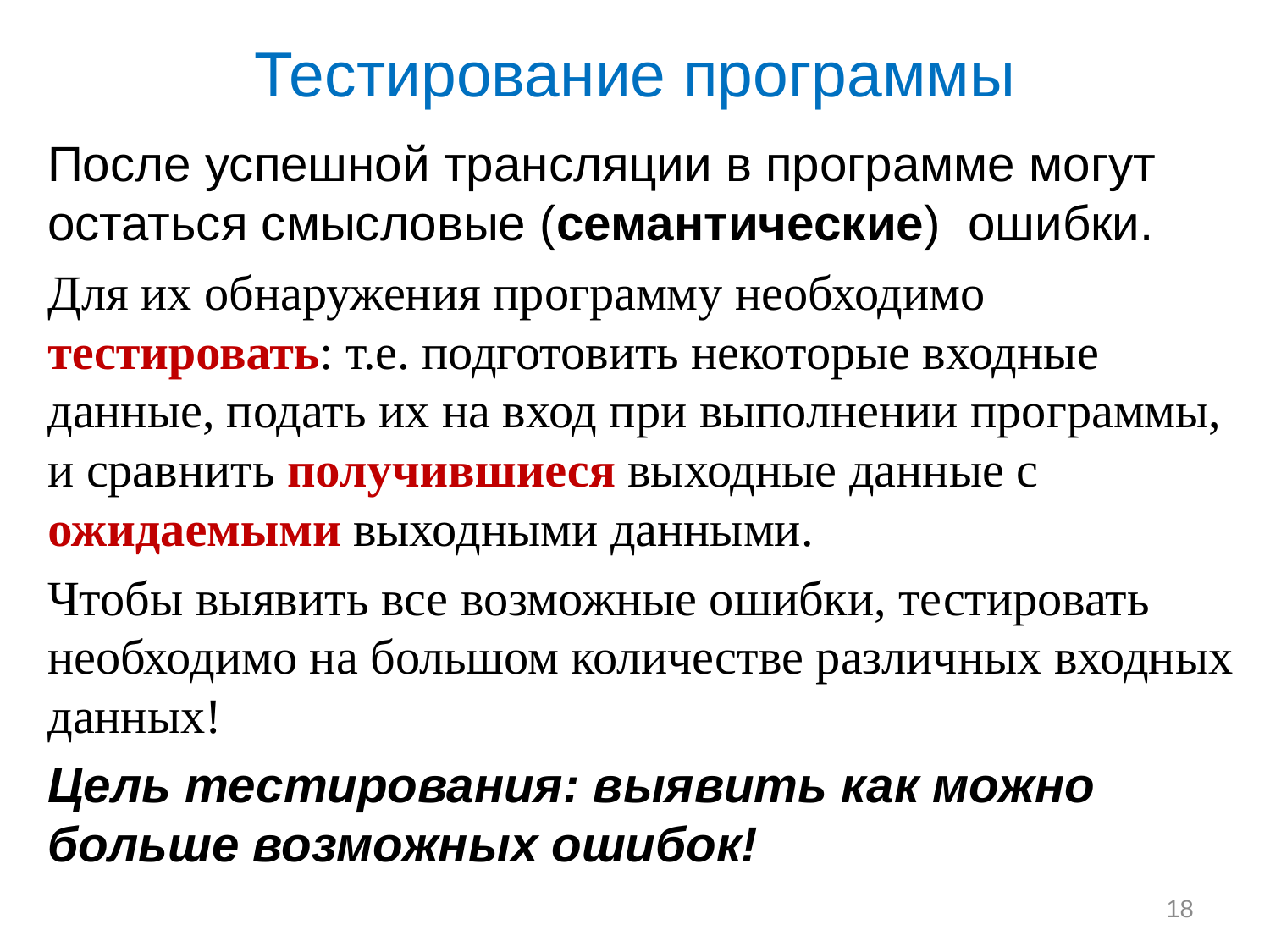

# Тестирование программы
После успешной трансляции в программе могут остаться смысловые (семантические)  ошибки.
Для их обнаружения программу необходимо тестировать: т.е. подготовить некоторые входные данные, подать их на вход при выполнении программы, и сравнить получившиеся выходные данные с ожидаемыми выходными данными.
Чтобы выявить все возможные ошибки, тестировать необходимо на большом количестве различных входных данных!
Цель тестирования: выявить как можно больше возможных ошибок!
18